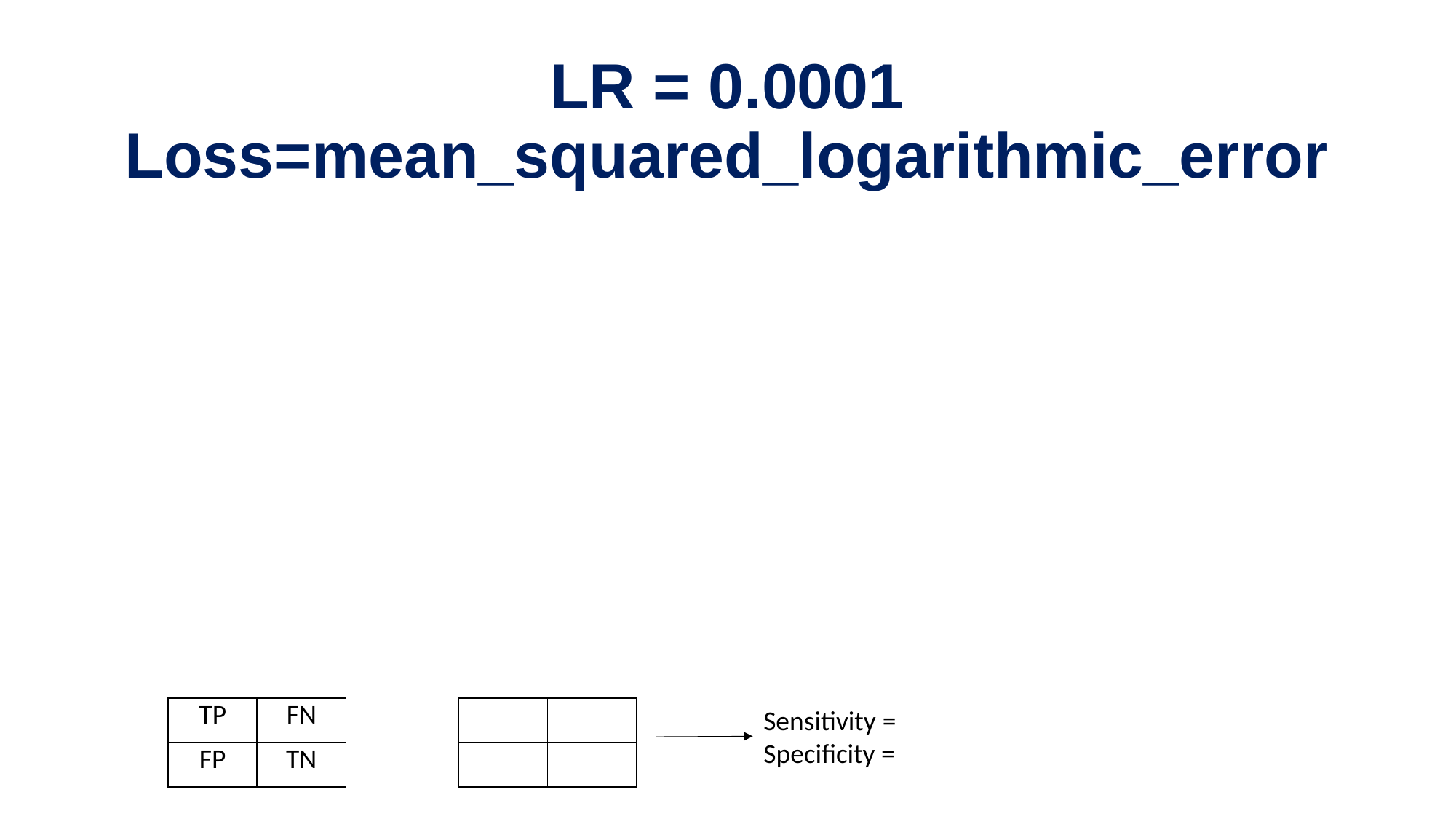

# LR = 0.0001 Loss=mean_squared_logarithmic_error
| TP | FN |
| --- | --- |
| FP | TN |
|  |  |
| --- | --- |
|  |  |
Sensitivity =
Specificity =